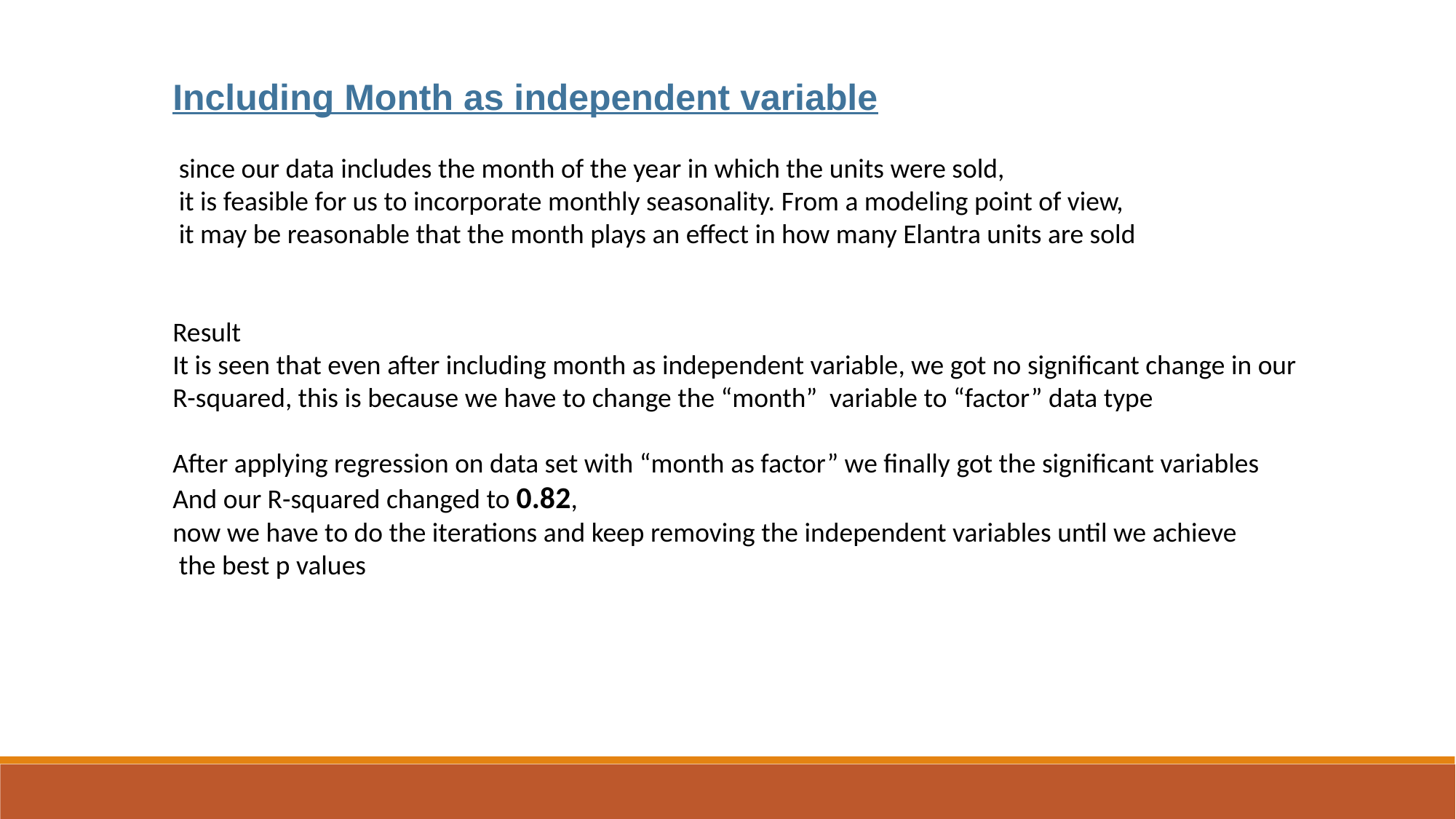

Including Month as independent variable

 since our data includes the month of the year in which the units were sold,
 it is feasible for us to incorporate monthly seasonality. From a modeling point of view,
 it may be reasonable that the month plays an effect in how many Elantra units are sold

Result
It is seen that even after including month as independent variable, we got no significant change in our
R-squared, this is because we have to change the “month”  variable to “factor” data type

After applying regression on data set with “month as factor” we finally got the significant variables
And our R-squared changed to 0.82,
now we have to do the iterations and keep removing the independent variables until we achieve
 the best p values